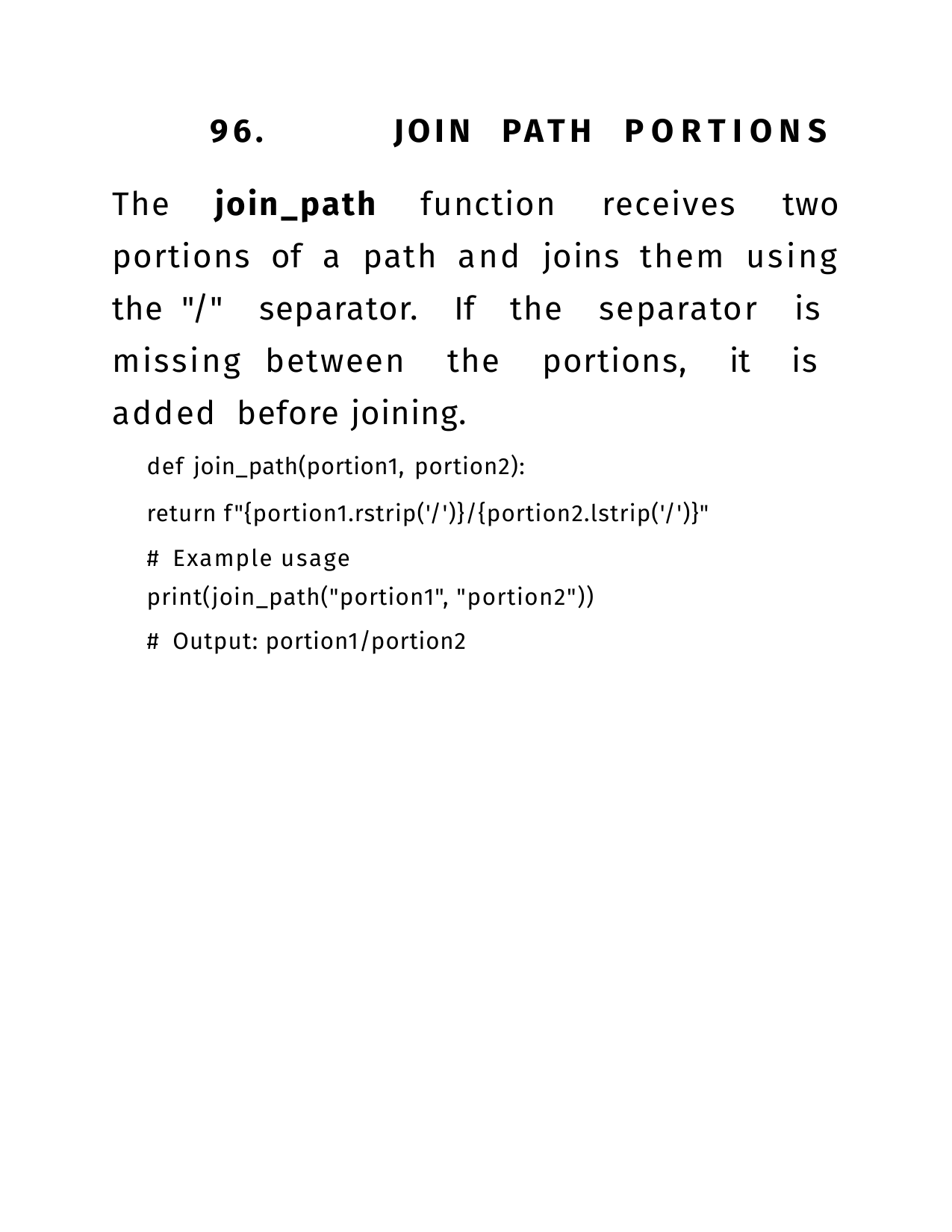

96.	JOIN	PATH	PORTIONS
The   join_path   function   receives   two portions of a path and joins them using the "/"  separator.  If  the  separator  is  missing between  the  portions,  it  is  added  before joining.
def join_path(portion1, portion2):
return f"{portion1.rstrip('/')}/{portion2.lstrip('/')}" # Example usage
print(join_path("portion1", "portion2"))
# Output: portion1/portion2